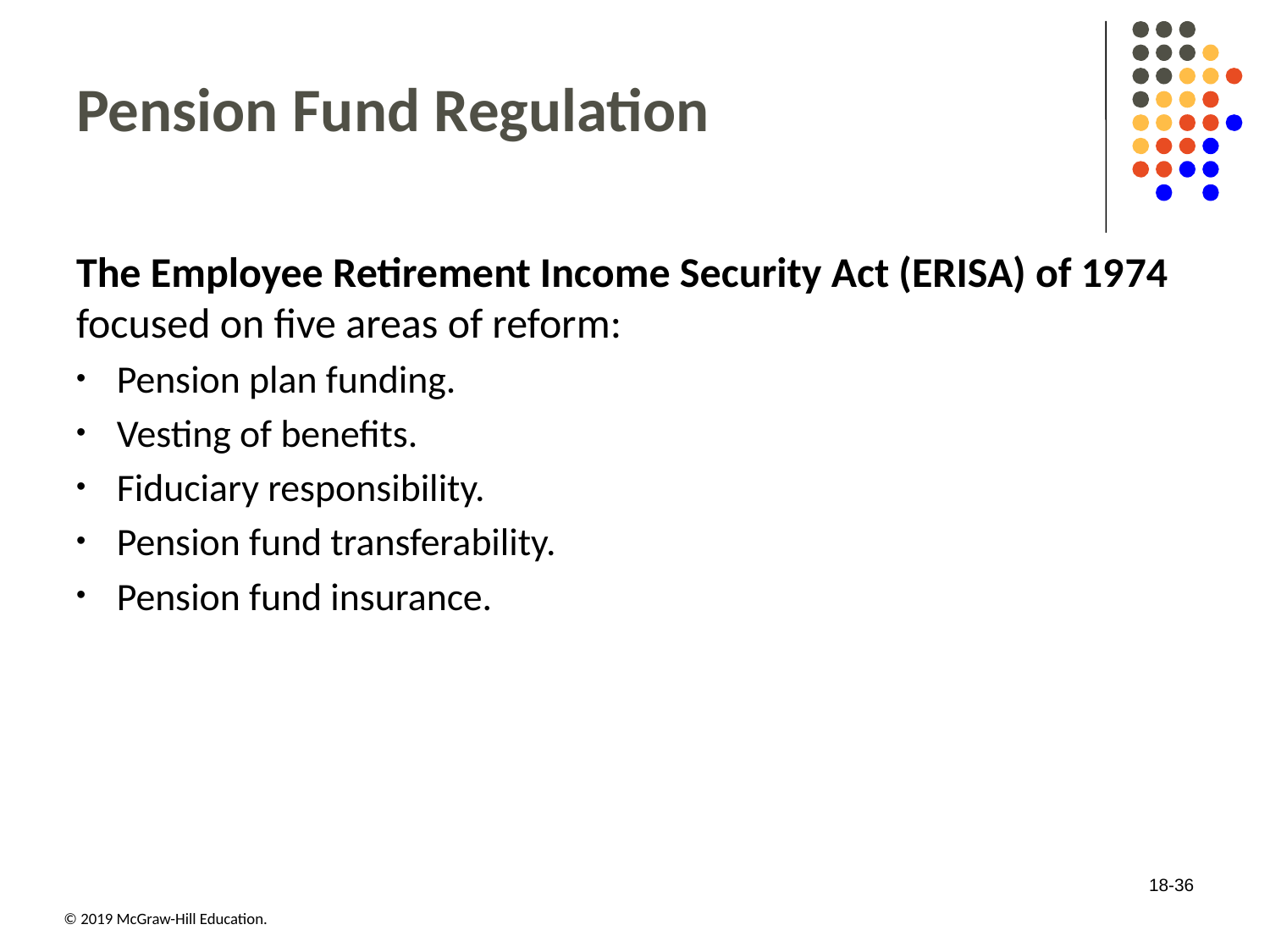

# Pension Fund Regulation
The Employee Retirement Income Security Act (ERISA) of 19 74 focused on five areas of reform:
Pension plan funding.
Vesting of benefits.
Fiduciary responsibility.
Pension fund transferability.
Pension fund insurance.
18-36